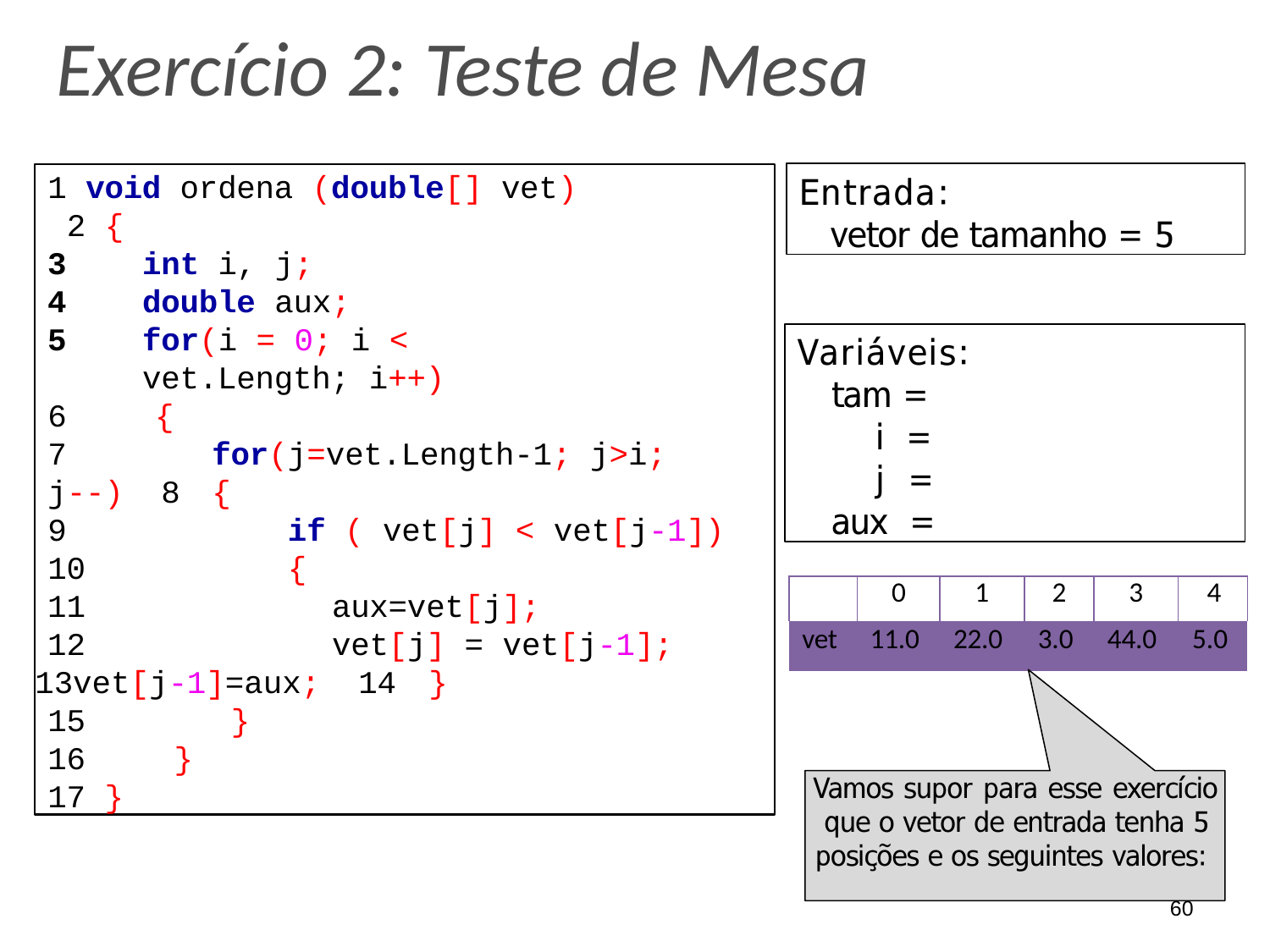

# Exercício 2: Teste de Mesa
Entrada:
vetor de tamanho = 5
1 void ordena (double[] vet)  2 {
int i, j;
double aux;
for(i = 0; i < vet.Length; i++)
6	{
7	for(j=vet.Length-1; j>i; j--)  8	{
9	if ( vet[j] < vet[j-1])
10	{
aux=vet[j];
vet[j] = vet[j-1];
vet[j-1]=aux;  14	}
15	}
16	}
17 }
Variáveis:
tam =
i	=
j	=
aux	=
|  | 0 | 1 | 2 | 3 | 4 |
| --- | --- | --- | --- | --- | --- |
| vet | 11.0 | 22.0 | 3.0 | 44.0 | 5.0 |

Vamos supor para esse exercício  que o vetor de entrada tenha 5  posições e os seguintes valores:
60